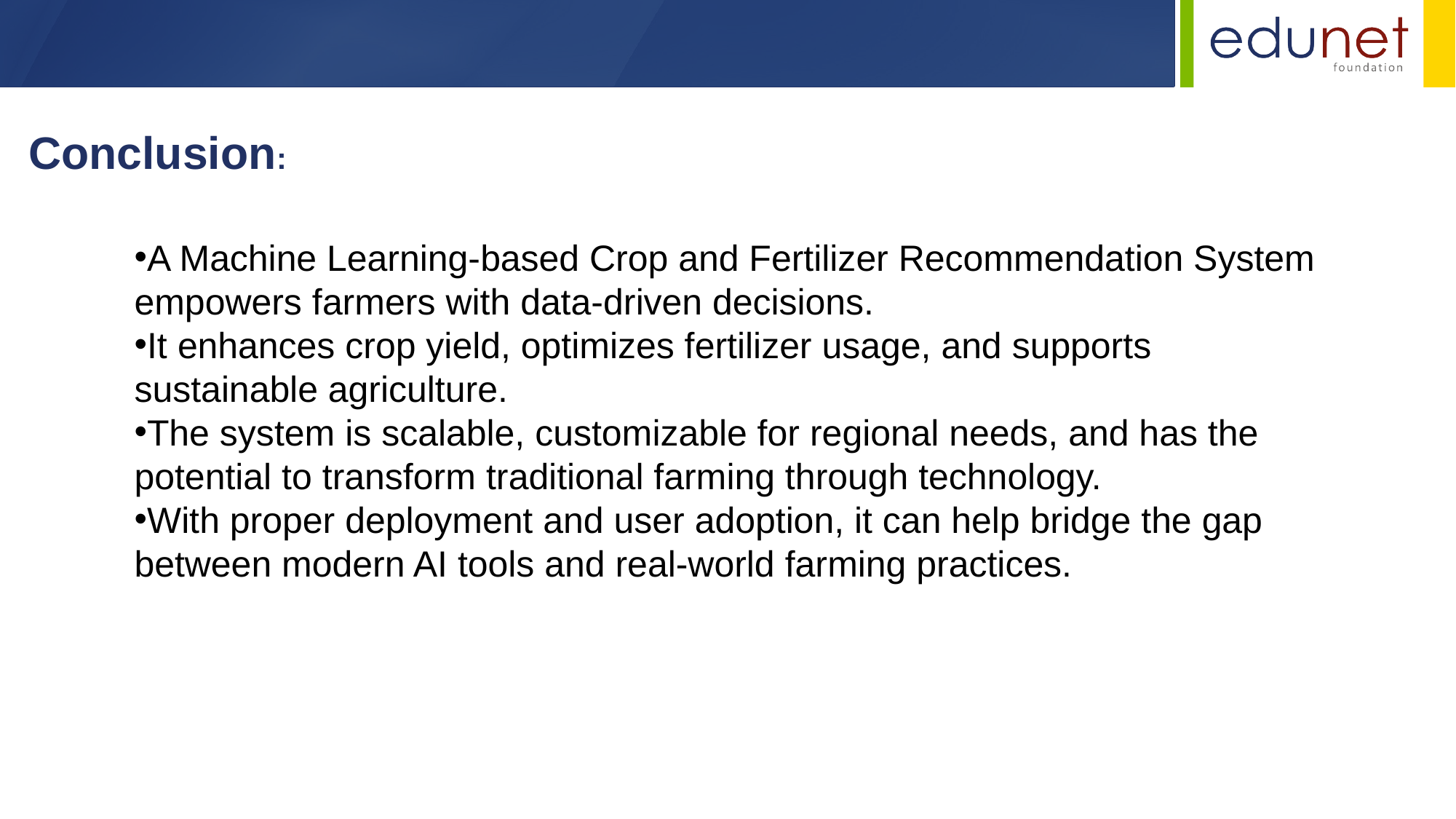

Conclusion:
A Machine Learning-based Crop and Fertilizer Recommendation System empowers farmers with data-driven decisions.
It enhances crop yield, optimizes fertilizer usage, and supports sustainable agriculture.
The system is scalable, customizable for regional needs, and has the potential to transform traditional farming through technology.
With proper deployment and user adoption, it can help bridge the gap between modern AI tools and real-world farming practices.